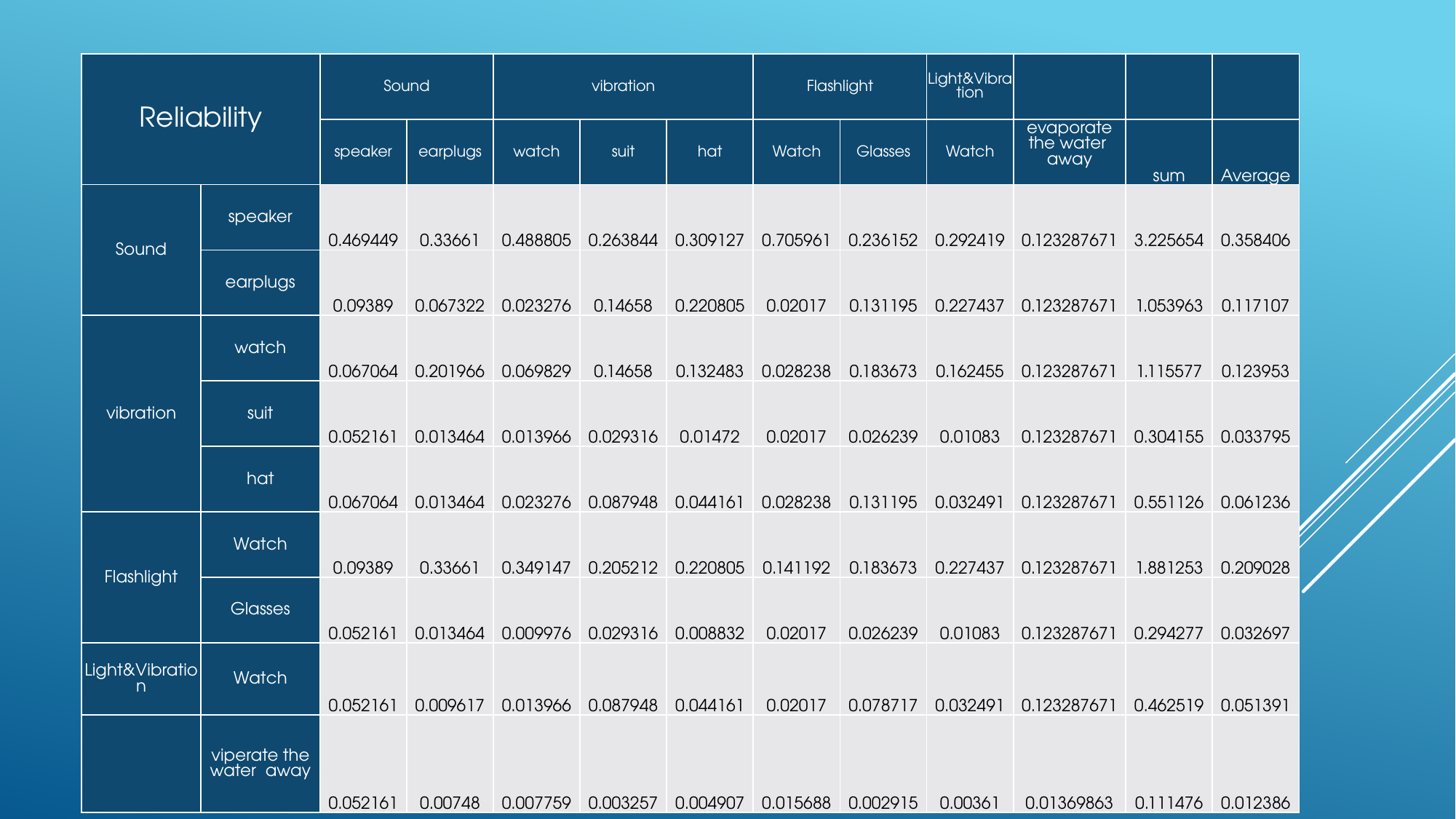

| Reliability |  | Sound |  | vibration |  |  | Flashlight |  | Light&Vibration |  |  |  |
| --- | --- | --- | --- | --- | --- | --- | --- | --- | --- | --- | --- | --- |
|  |  | speaker | earplugs | watch | suit | hat | Watch | Glasses | Watch | evaporate the water away | sum | Average |
| Sound | speaker | 0.469449 | 0.33661 | 0.488805 | 0.263844 | 0.309127 | 0.705961 | 0.236152 | 0.292419 | 0.123287671 | 3.225654 | 0.358406 |
|  | earplugs | 0.09389 | 0.067322 | 0.023276 | 0.14658 | 0.220805 | 0.02017 | 0.131195 | 0.227437 | 0.123287671 | 1.053963 | 0.117107 |
| vibration | watch | 0.067064 | 0.201966 | 0.069829 | 0.14658 | 0.132483 | 0.028238 | 0.183673 | 0.162455 | 0.123287671 | 1.115577 | 0.123953 |
|  | suit | 0.052161 | 0.013464 | 0.013966 | 0.029316 | 0.01472 | 0.02017 | 0.026239 | 0.01083 | 0.123287671 | 0.304155 | 0.033795 |
|  | hat | 0.067064 | 0.013464 | 0.023276 | 0.087948 | 0.044161 | 0.028238 | 0.131195 | 0.032491 | 0.123287671 | 0.551126 | 0.061236 |
| Flashlight | Watch | 0.09389 | 0.33661 | 0.349147 | 0.205212 | 0.220805 | 0.141192 | 0.183673 | 0.227437 | 0.123287671 | 1.881253 | 0.209028 |
|  | Glasses | 0.052161 | 0.013464 | 0.009976 | 0.029316 | 0.008832 | 0.02017 | 0.026239 | 0.01083 | 0.123287671 | 0.294277 | 0.032697 |
| Light&Vibration | Watch | 0.052161 | 0.009617 | 0.013966 | 0.087948 | 0.044161 | 0.02017 | 0.078717 | 0.032491 | 0.123287671 | 0.462519 | 0.051391 |
|  | viperate the water away | 0.052161 | 0.00748 | 0.007759 | 0.003257 | 0.004907 | 0.015688 | 0.002915 | 0.00361 | 0.01369863 | 0.111476 | 0.012386 |
#